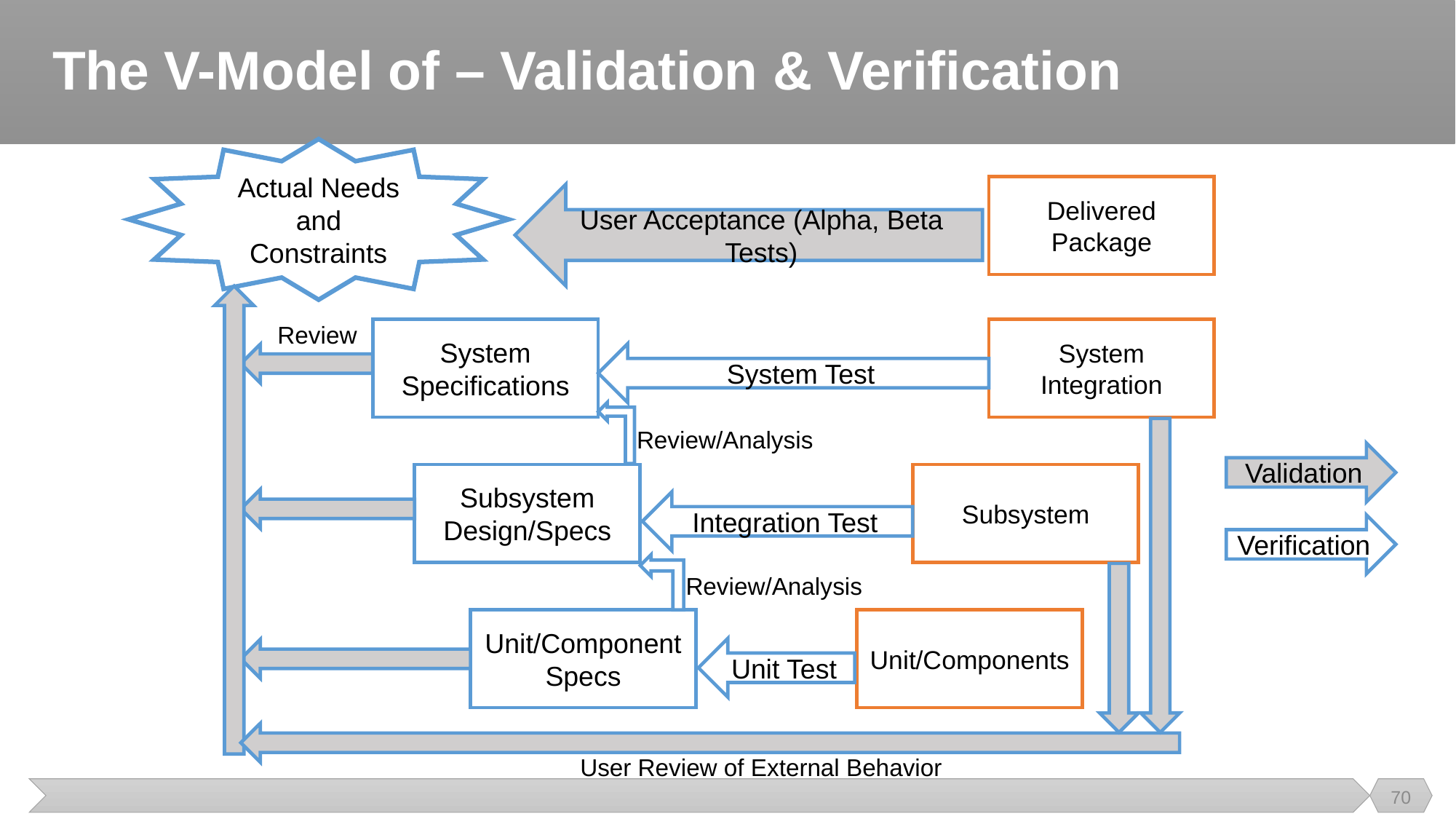

# The V-Model of – Validation & Verification
Actual Needs and Constraints
Delivered Package
User Acceptance (Alpha, Beta Tests)
Review
System Integration
System Specifications
System Test

Review/Analysis
Validation
Subsystem
Subsystem Design/Specs

Integration Test

Verification

Review/Analysis
Unit/Components
Unit/Component Specs

Unit Test

User Review of External Behavior
70